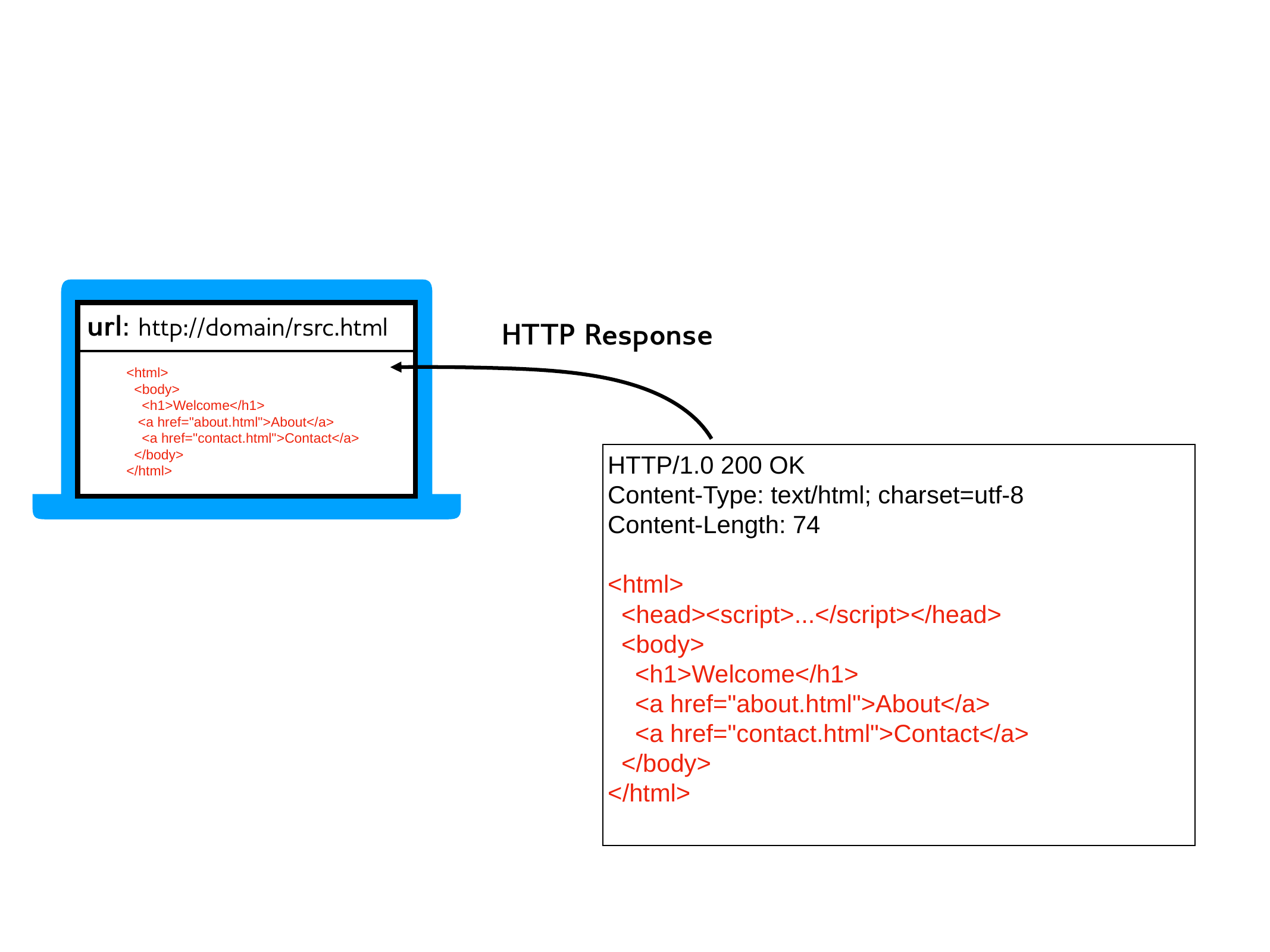

url: http://domain/rsrc.html

HTTP Response

<html>
  <body>
    <h1>Welcome</h1>
   <a href="about.html">About</a>
    <a href="contact.html">Contact</a>
  </body>
</html>

HTTP/1.0 200 OK
Content-Type: text/html; charset=utf-8
Content-Length: 74

<html>
  <head><script>...</script></head>
  <body>
    <h1>Welcome</h1>
    <a href="about.html">About</a>
    <a href="contact.html">Contact</a>
  </body>
</html>